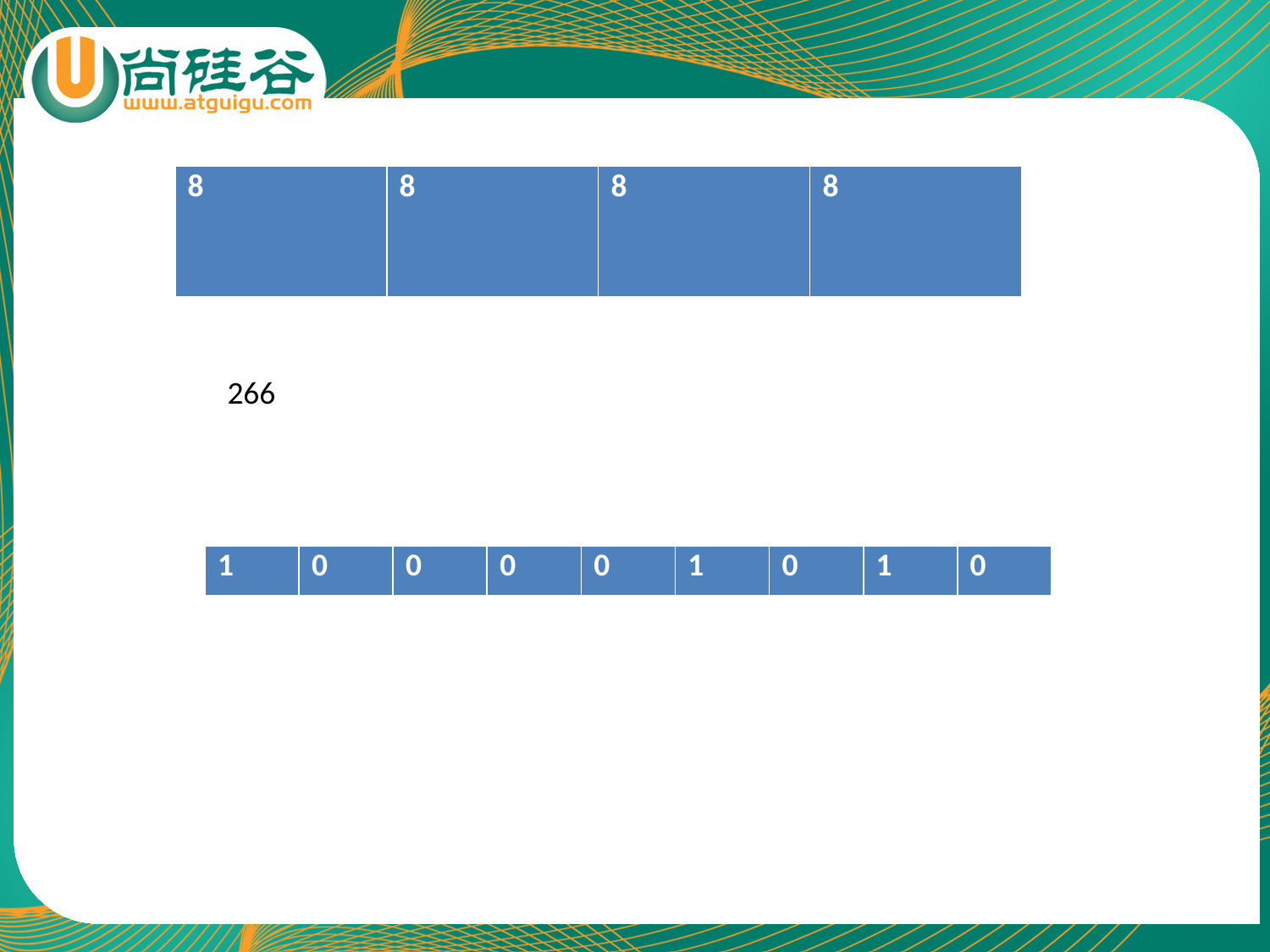

| 8 | 8 | 8 | 8 |
| --- | --- | --- | --- |
266
| 1 | 0 | 0 | 0 | 0 | 1 | 0 | 1 | 0 |
| --- | --- | --- | --- | --- | --- | --- | --- | --- |